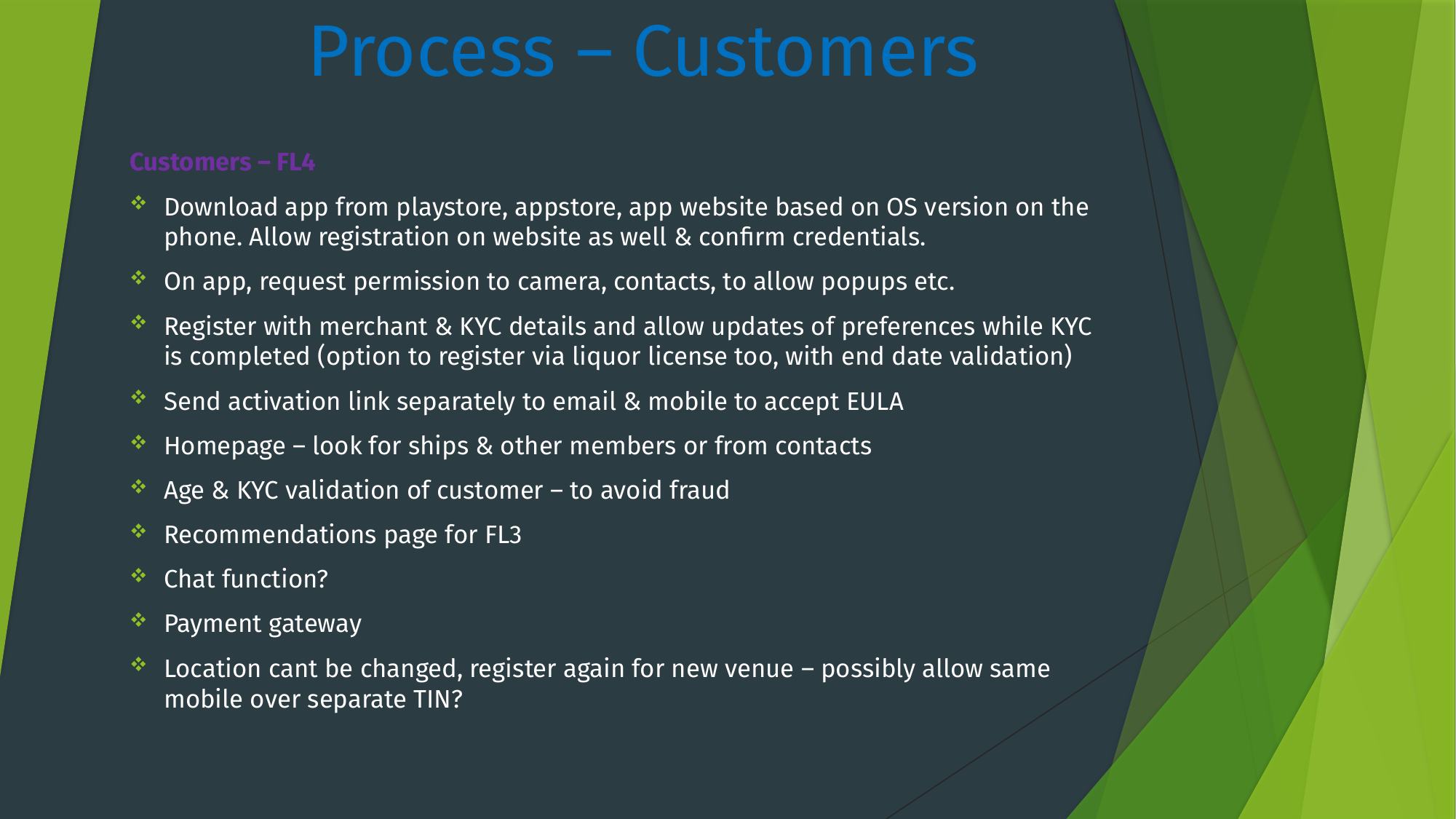

# Process – Customers
Customers – FL4
Download app from playstore, appstore, app website based on OS version on the phone. Allow registration on website as well & confirm credentials.
On app, request permission to camera, contacts, to allow popups etc.
Register with merchant & KYC details and allow updates of preferences while KYC is completed (option to register via liquor license too, with end date validation)
Send activation link separately to email & mobile to accept EULA
Homepage – look for ships & other members or from contacts
Age & KYC validation of customer – to avoid fraud
Recommendations page for FL3
Chat function?
Payment gateway
Location cant be changed, register again for new venue – possibly allow same mobile over separate TIN?